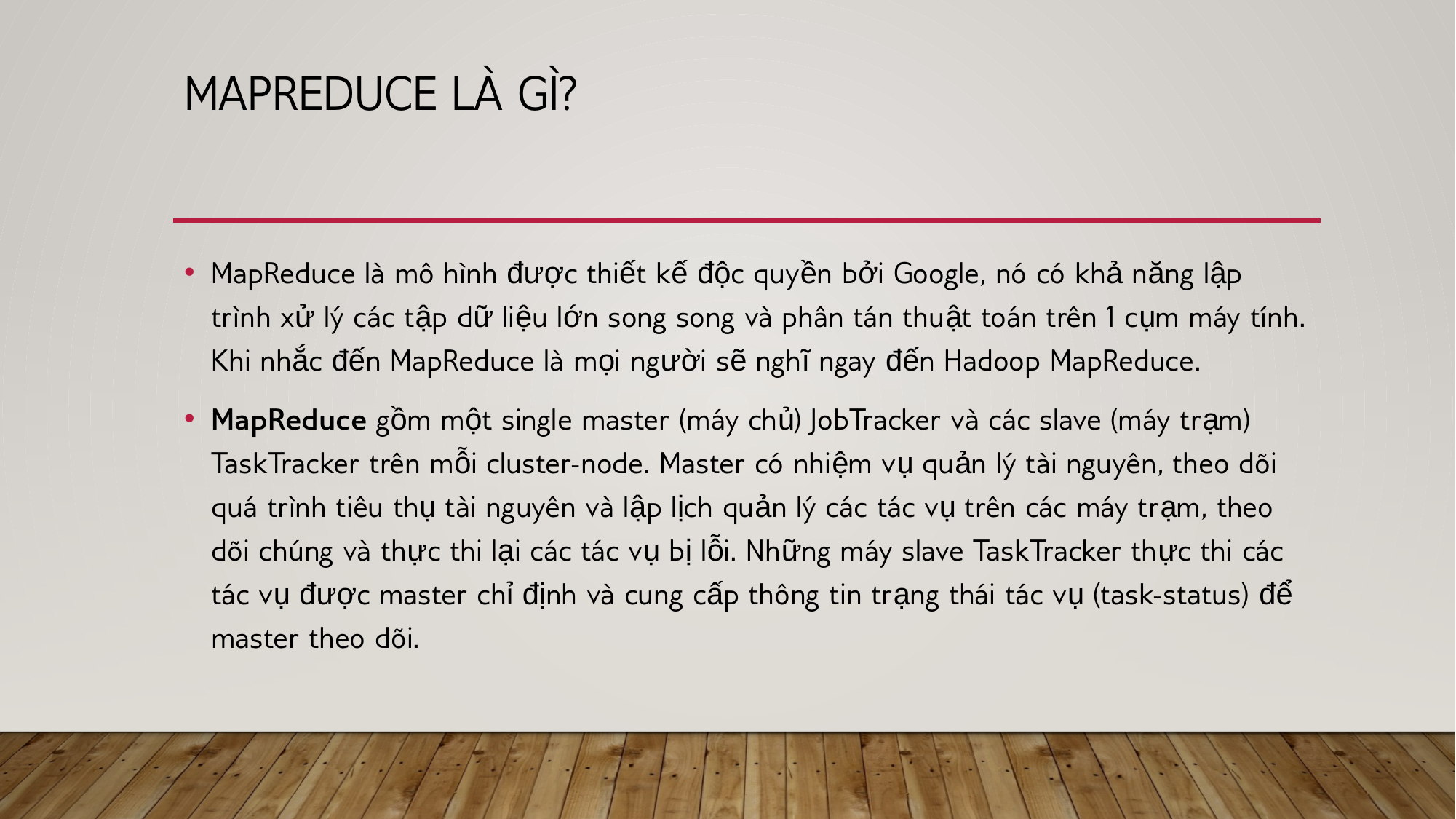

# MapReduce là gì?
MapReduce là mô hình được thiết kế độc quyền bởi Google, nó có khả năng lập trình xử lý các tập dữ liệu lớn song song và phân tán thuật toán trên 1 cụm máy tính. Khi nhắc đến MapReduce là mọi người sẽ nghĩ ngay đến Hadoop MapReduce.
MapReduce gồm một single master (máy chủ) JobTracker và các slave (máy trạm) TaskTracker trên mỗi cluster-node. Master có nhiệm vụ quản lý tài nguyên, theo dõi quá trình tiêu thụ tài nguyên và lập lịch quản lý các tác vụ trên các máy trạm, theo dõi chúng và thực thi lại các tác vụ bị lỗi. Những máy slave TaskTracker thực thi các tác vụ được master chỉ định và cung cấp thông tin trạng thái tác vụ (task-status) để master theo dõi.